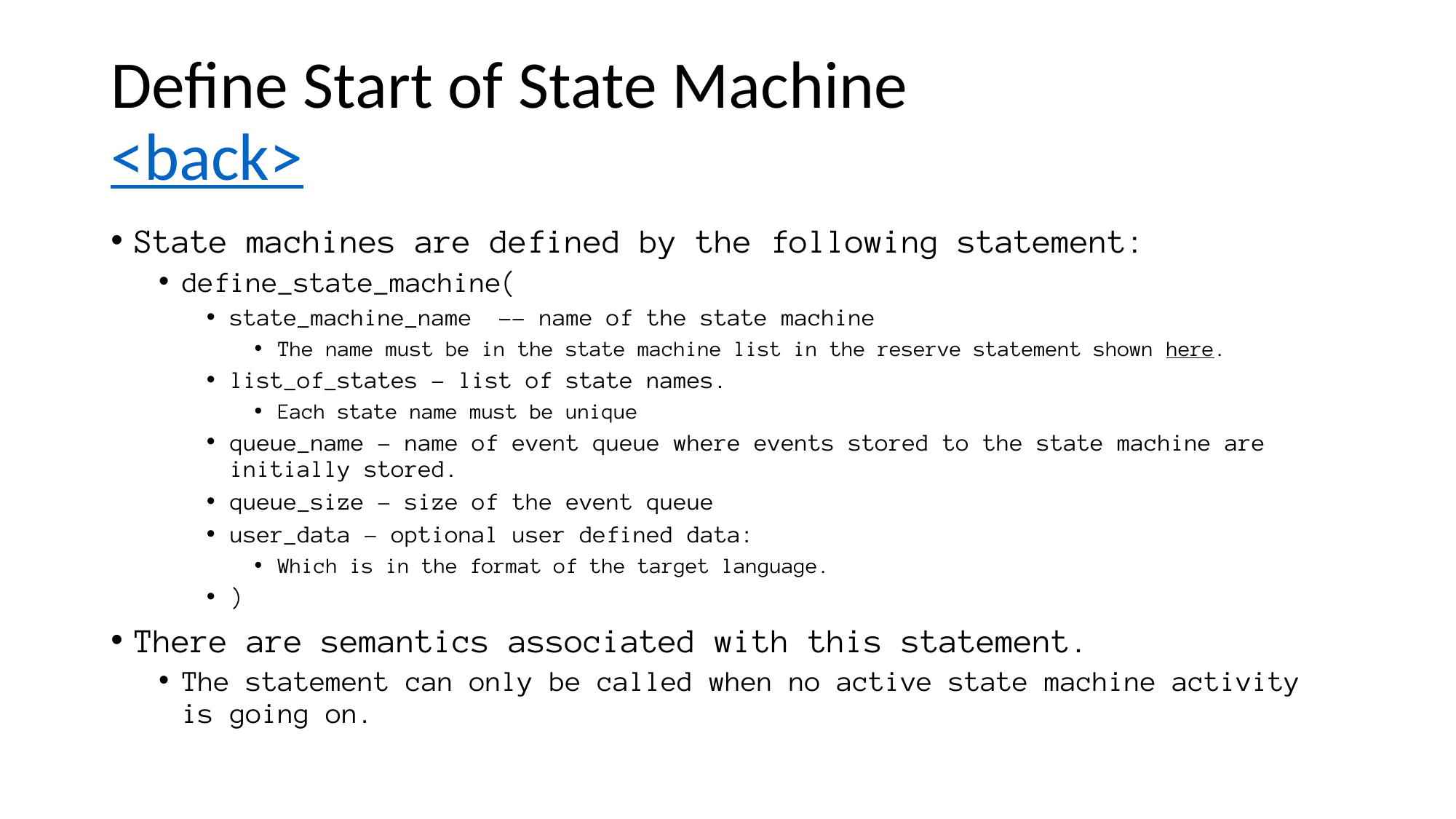

# Define Start of State Machine <back>
State machines are defined by the following statement:
define_state_machine(
state_machine_name  -- name of the state machine
The name must be in the state machine list in the reserve statement shown here.
list_of_states – list of state names.
Each state name must be unique
queue_name – name of event queue where events stored to the state machine are initially stored.
queue_size – size of the event queue
user_data – optional user defined data:
Which is in the format of the target language.
)
There are semantics associated with this statement.
The statement can only be called when no active state machine activity is going on.